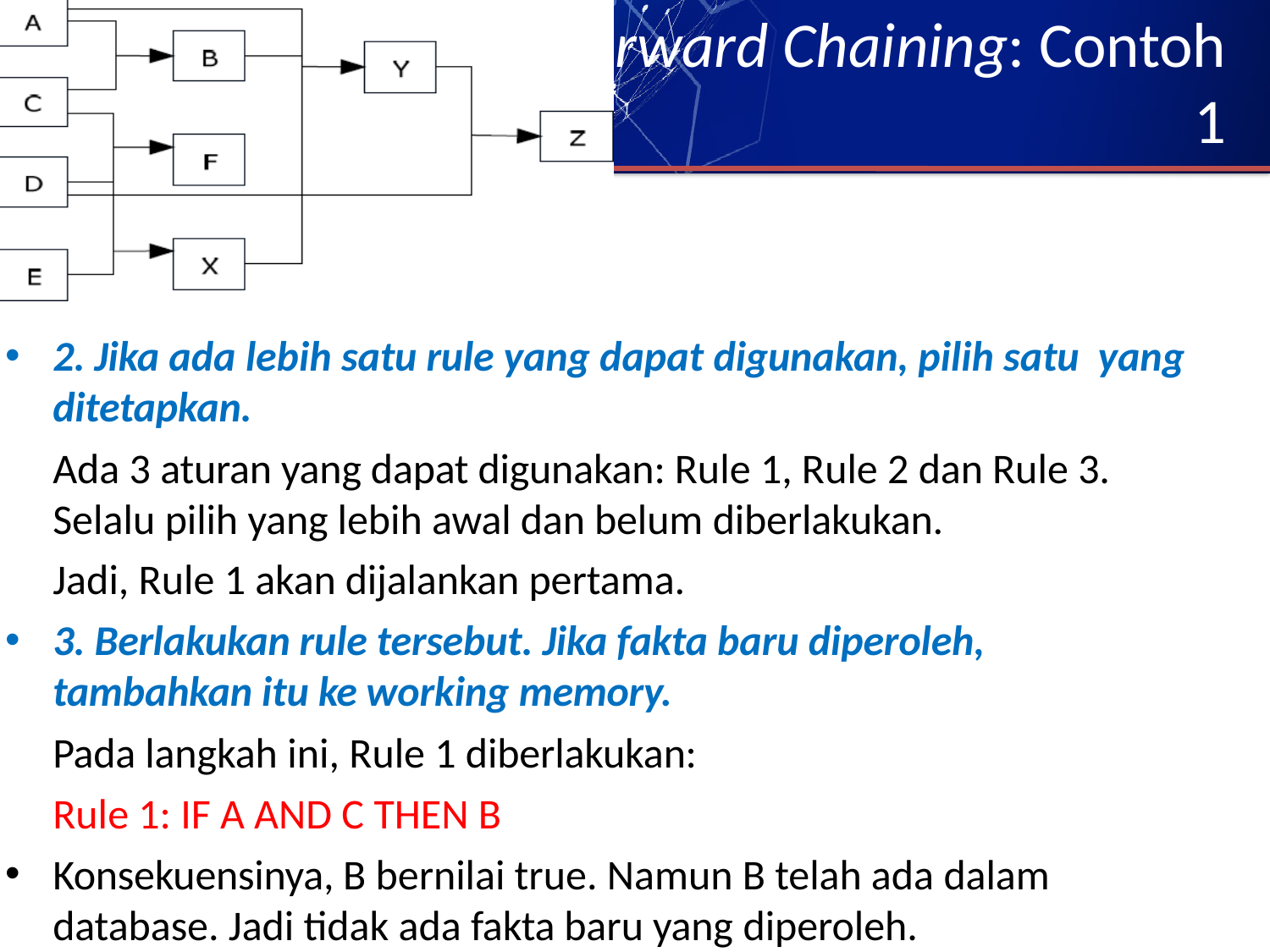

# Forward Chaining: Contoh 1

2. Jika ada lebih satu rule yang dapat digunakan, pilih satu  yang ditetapkan.
Ada 3 aturan yang dapat digunakan: Rule 1, Rule 2 dan Rule 3.  Selalu pilih yang lebih awal dan belum diberlakukan.
Jadi, Rule 1 akan dijalankan pertama.
3. Berlakukan rule tersebut. Jika fakta baru diperoleh,
tambahkan itu ke working memory.
Pada langkah ini, Rule 1 diberlakukan:
Rule 1: IF A AND C THEN B
Konsekuensinya, B bernilai true. Namun B telah ada dalam
database. Jadi tidak ada fakta baru yang diperoleh.